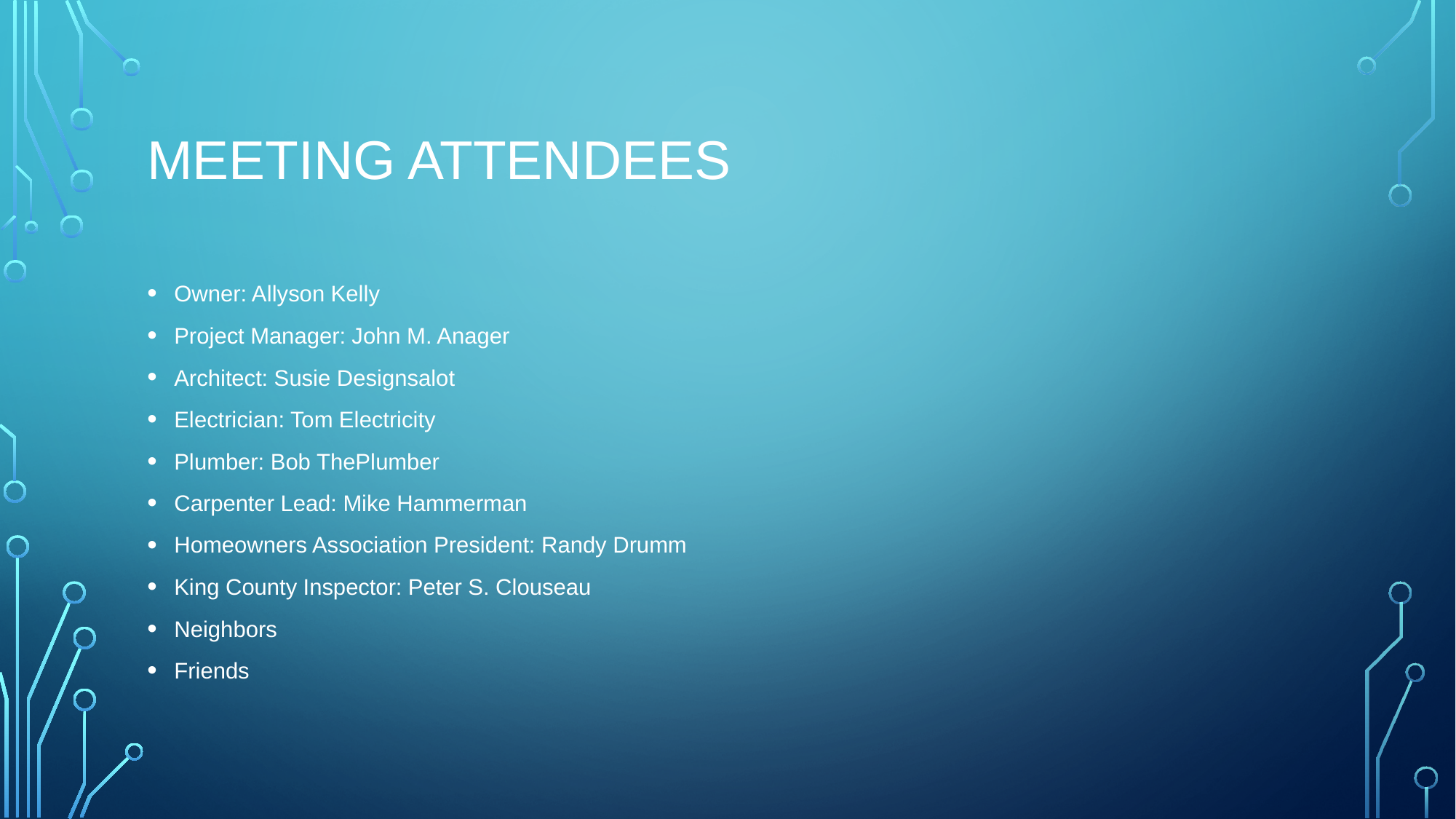

# Meeting Attendees
Owner: Allyson Kelly
Project Manager: John M. Anager
Architect: Susie Designsalot
Electrician: Tom Electricity
Plumber: Bob ThePlumber
Carpenter Lead: Mike Hammerman
Homeowners Association President: Randy Drumm
King County Inspector: Peter S. Clouseau
Neighbors
Friends